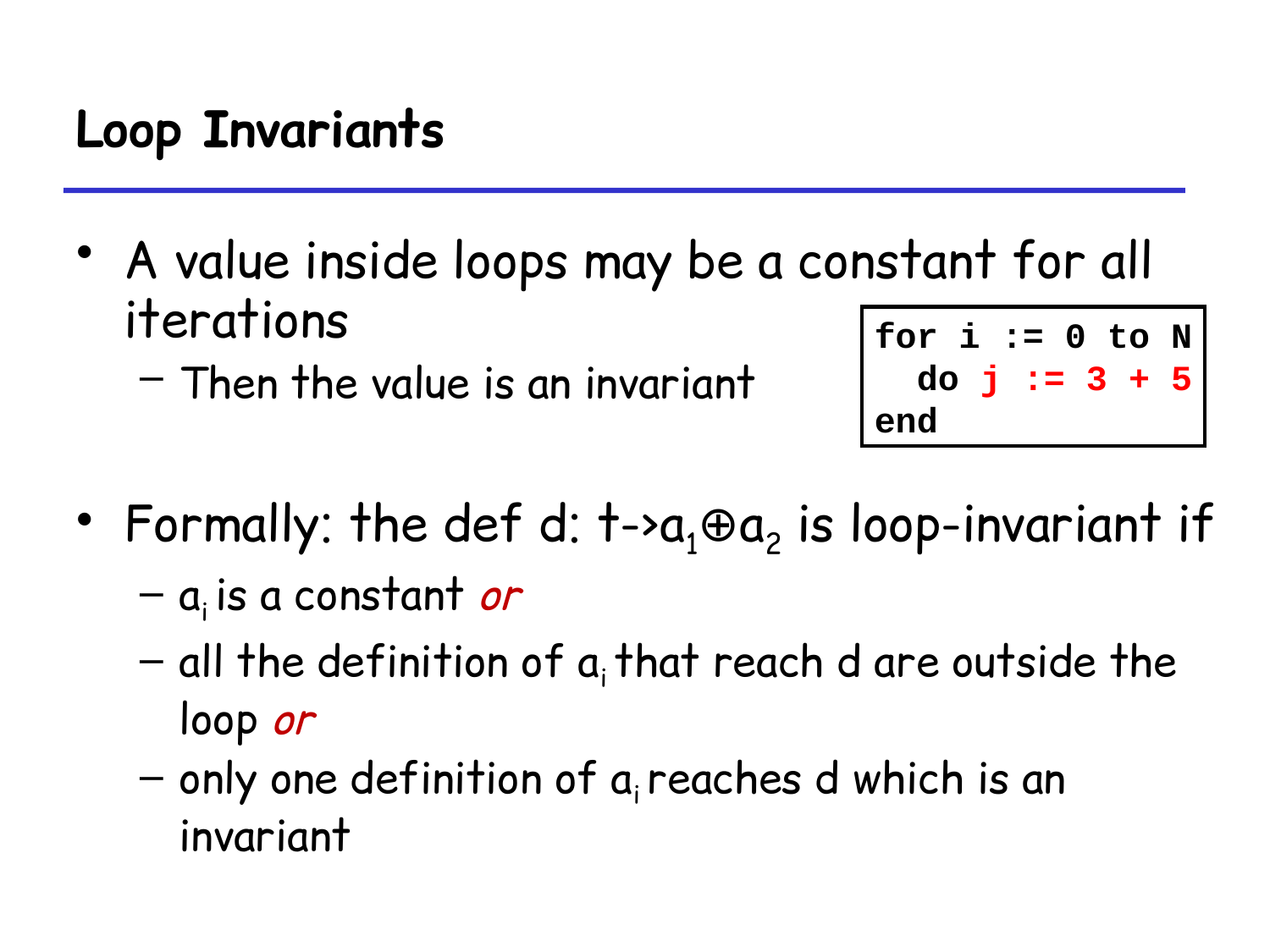

# Loop Invariants
A value inside loops may be a constant for all iterations
Then the value is an invariant

Formally: the def d: t->a1⊕a2 is loop-invariant if
ai is a constant or
all the definition of ai that reach d are outside the loop or
only one definition of ai reaches d which is an invariant
for i := 0 to N
  do j := 3 + 5
end
21